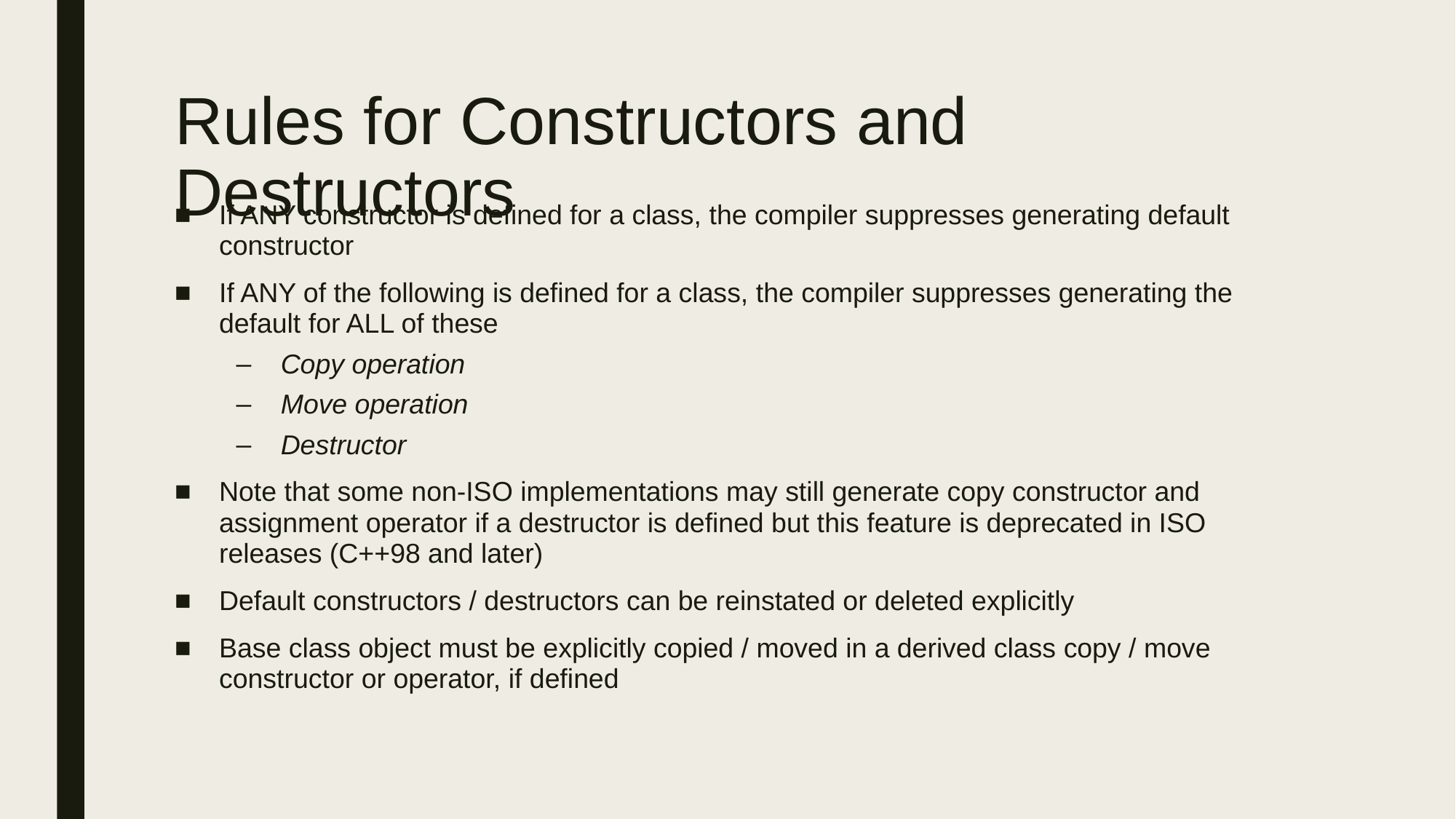

# Rules for Constructors and Destructors
If ANY constructor is defined for a class, the compiler suppresses generating default constructor
If ANY of the following is defined for a class, the compiler suppresses generating the default for ALL of these
Copy operation
Move operation
Destructor
Note that some non-ISO implementations may still generate copy constructor and assignment operator if a destructor is defined but this feature is deprecated in ISO releases (C++98 and later)
Default constructors / destructors can be reinstated or deleted explicitly
Base class object must be explicitly copied / moved in a derived class copy / move constructor or operator, if defined